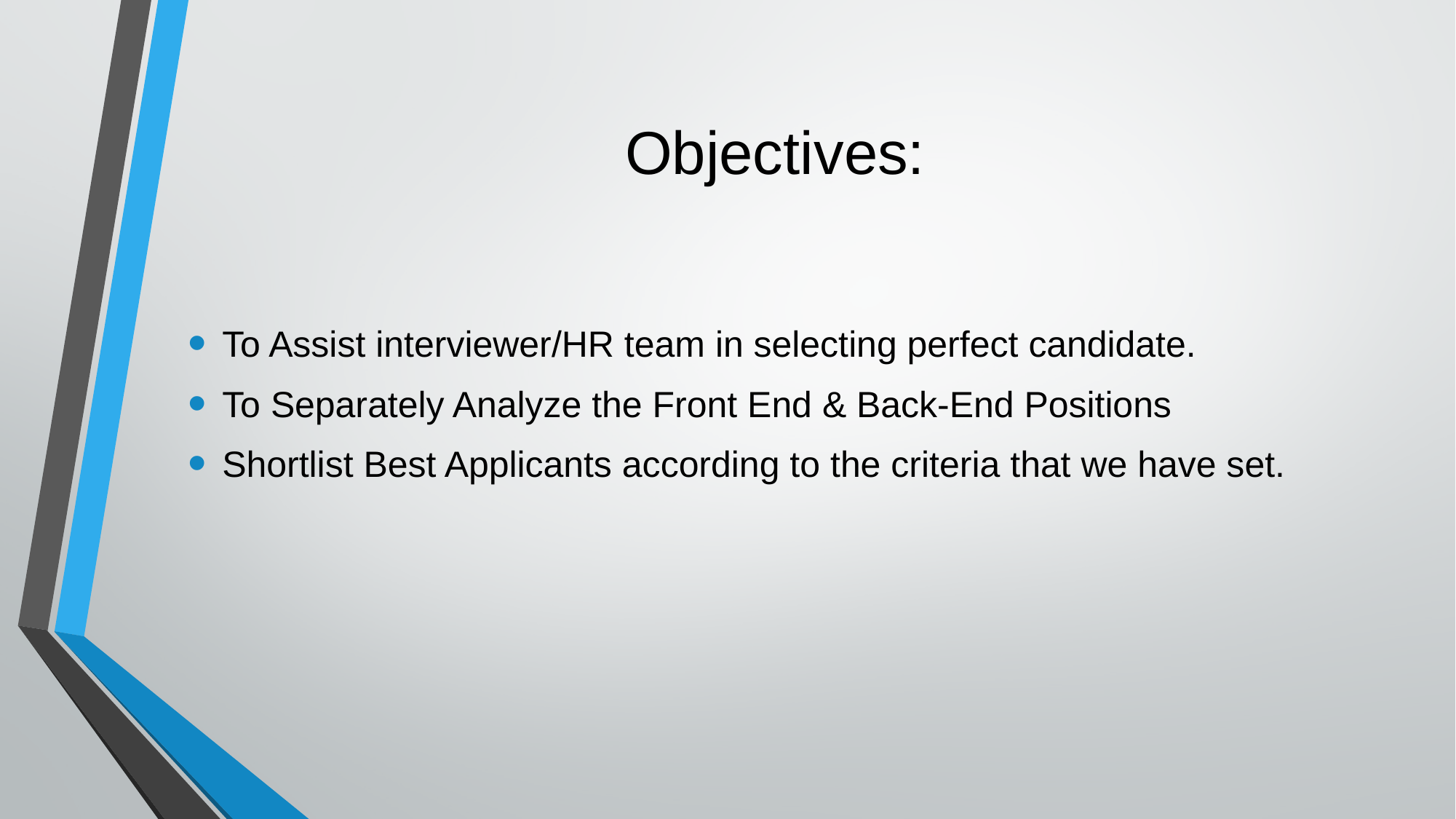

# Objectives:
To Assist interviewer/HR team in selecting perfect candidate.
To Separately Analyze the Front End & Back-End Positions
Shortlist Best Applicants according to the criteria that we have set.